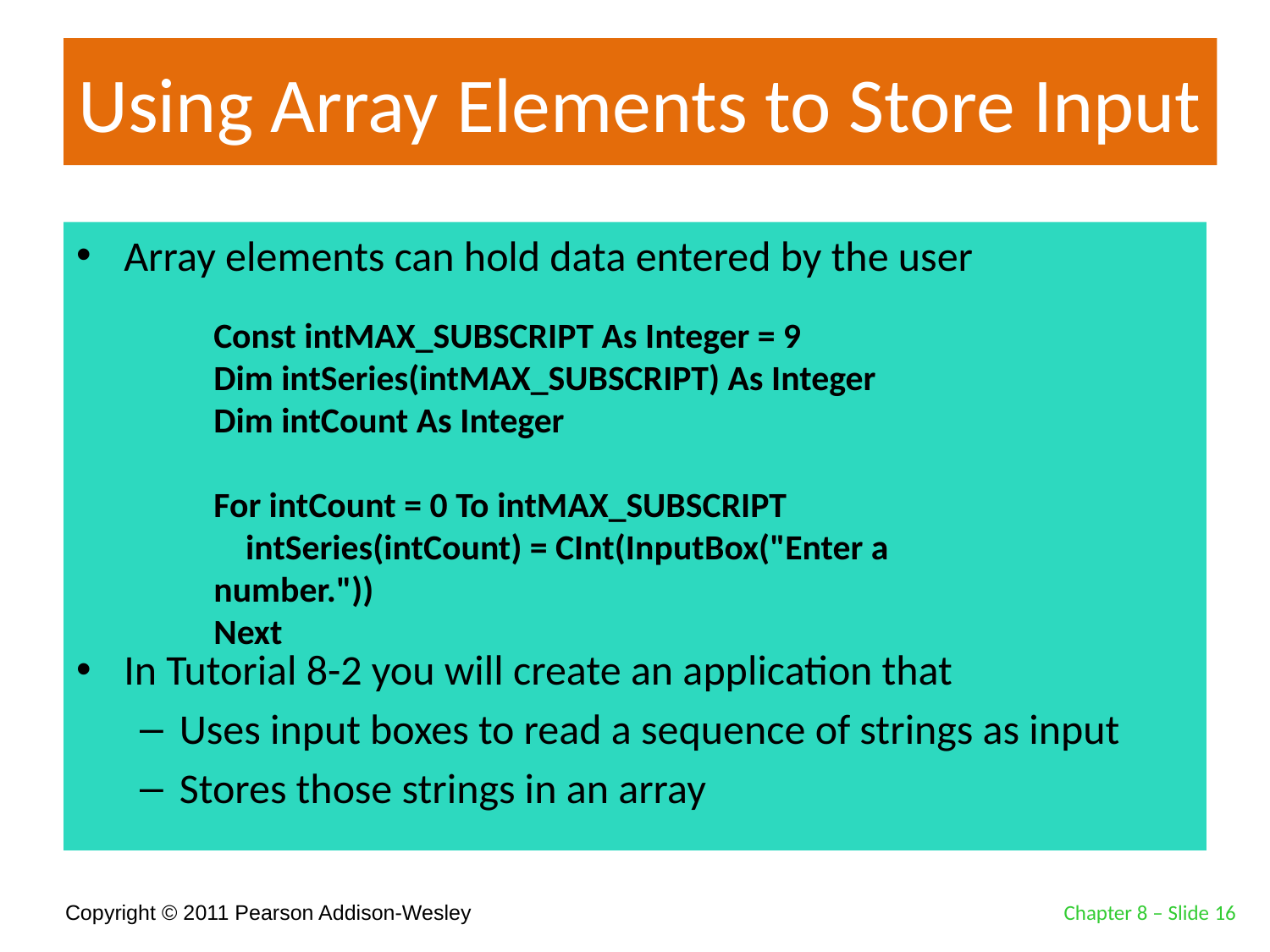

# Using Array Elements to Store Input
Array elements can hold data entered by the user

In Tutorial 8-2 you will create an application that
Uses input boxes to read a sequence of strings as input
Stores those strings in an array
Const intMAX_SUBSCRIPT As Integer = 9
Dim intSeries(intMAX_SUBSCRIPT) As Integer
Dim intCount As Integer

For intCount = 0 To intMAX_SUBSCRIPT
    intSeries(intCount) = CInt(InputBox("Enter a number."))
Next
Chapter 8 – Slide 16